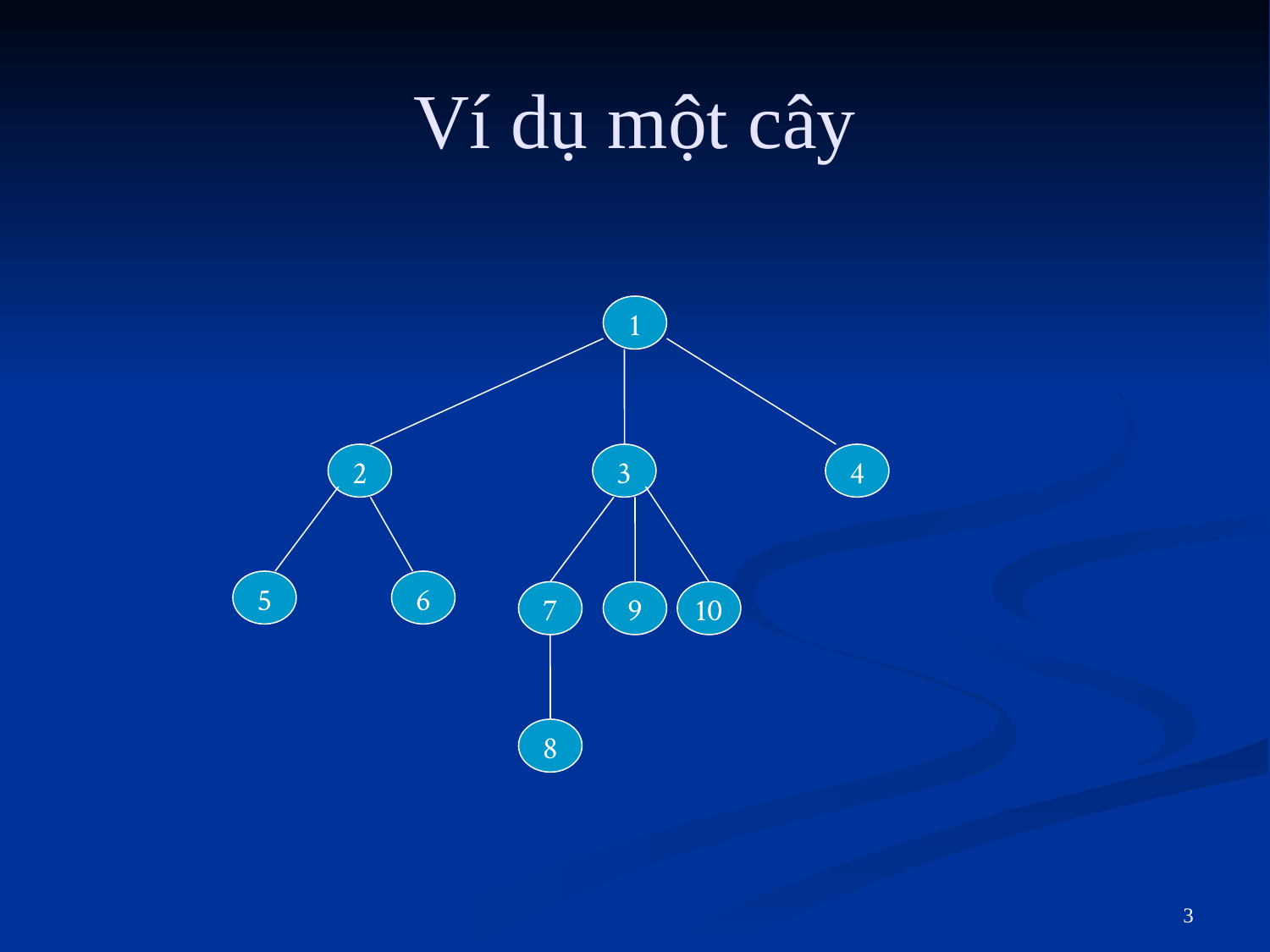

# Ví dụ một cây
1

2
3
4

5
6
7
9
10

8
3